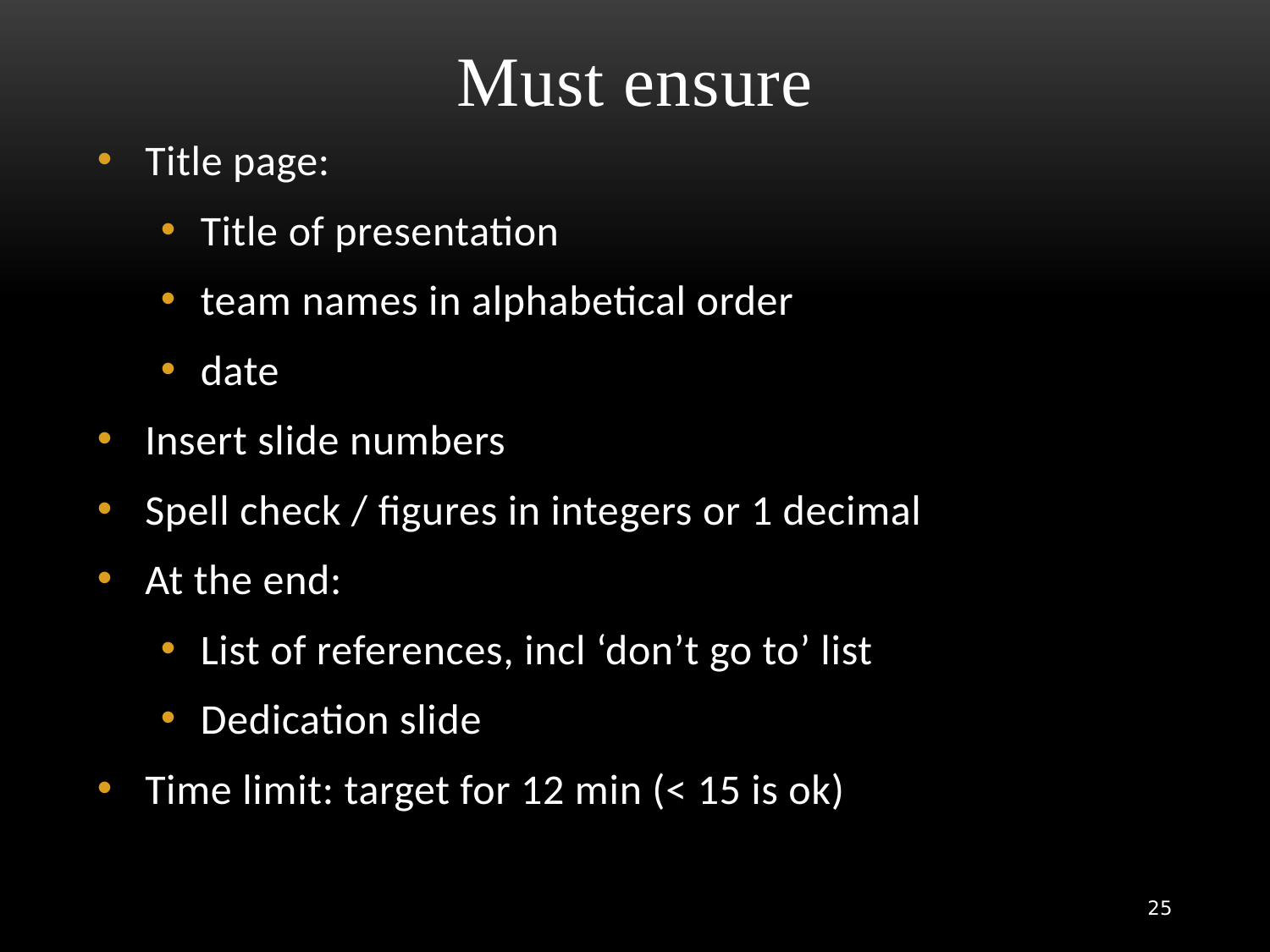

# Must ensure
Title page:
Title of presentation
team names in alphabetical order
date
Insert slide numbers
Spell check / figures in integers or 1 decimal
At the end:
List of references, incl ‘don’t go to’ list
Dedication slide
Time limit: target for 12 min (< 15 is ok)

25